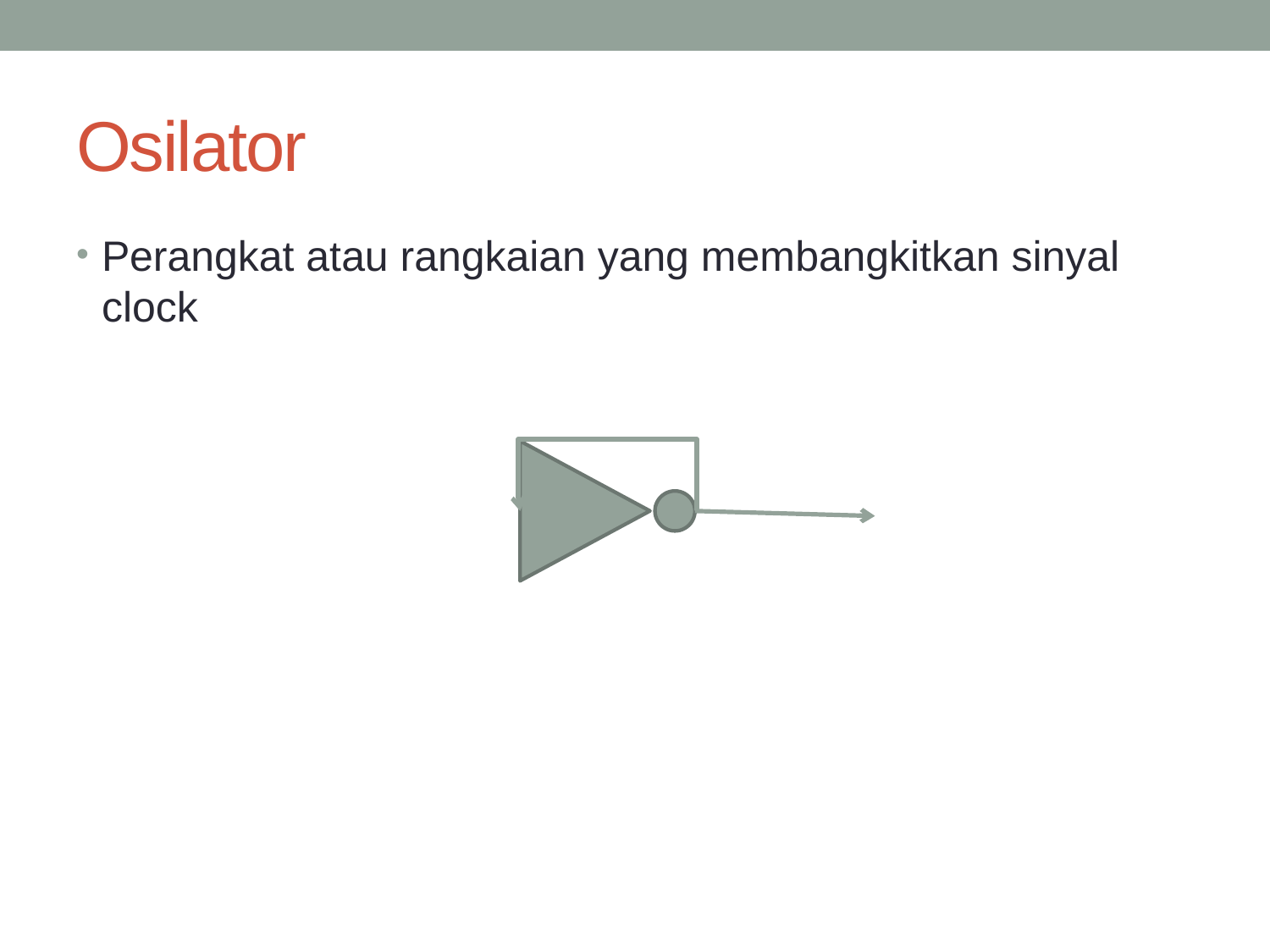

# Osilator
Perangkat atau rangkaian yang membangkitkan sinyal clock